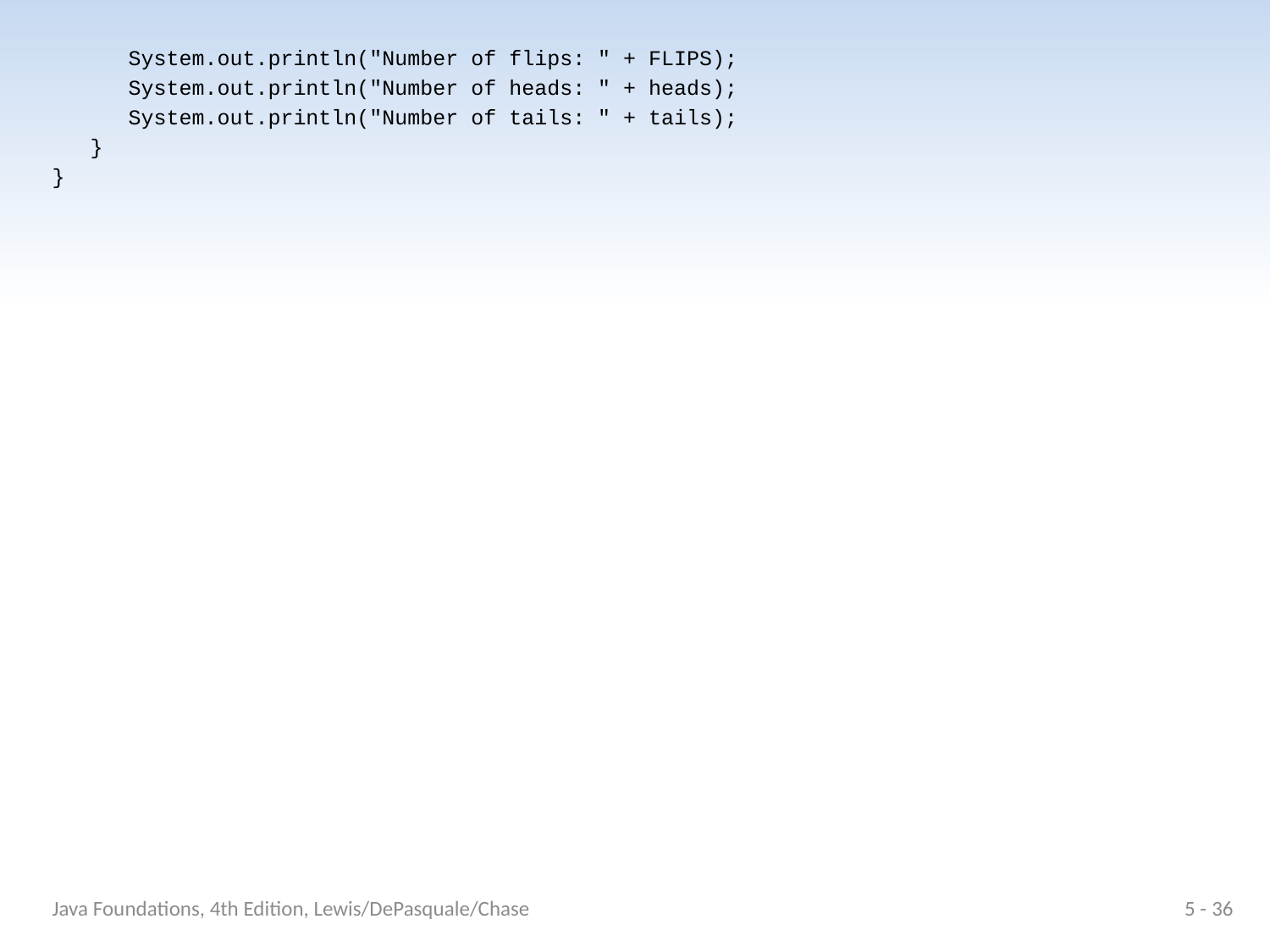

System.out.println("Number of flips: " + FLIPS);
      System.out.println("Number of heads: " + heads);
      System.out.println("Number of tails: " + tails);
   }
}

Java Foundations, 4th Edition, Lewis/DePasquale/Chase
5 - 36